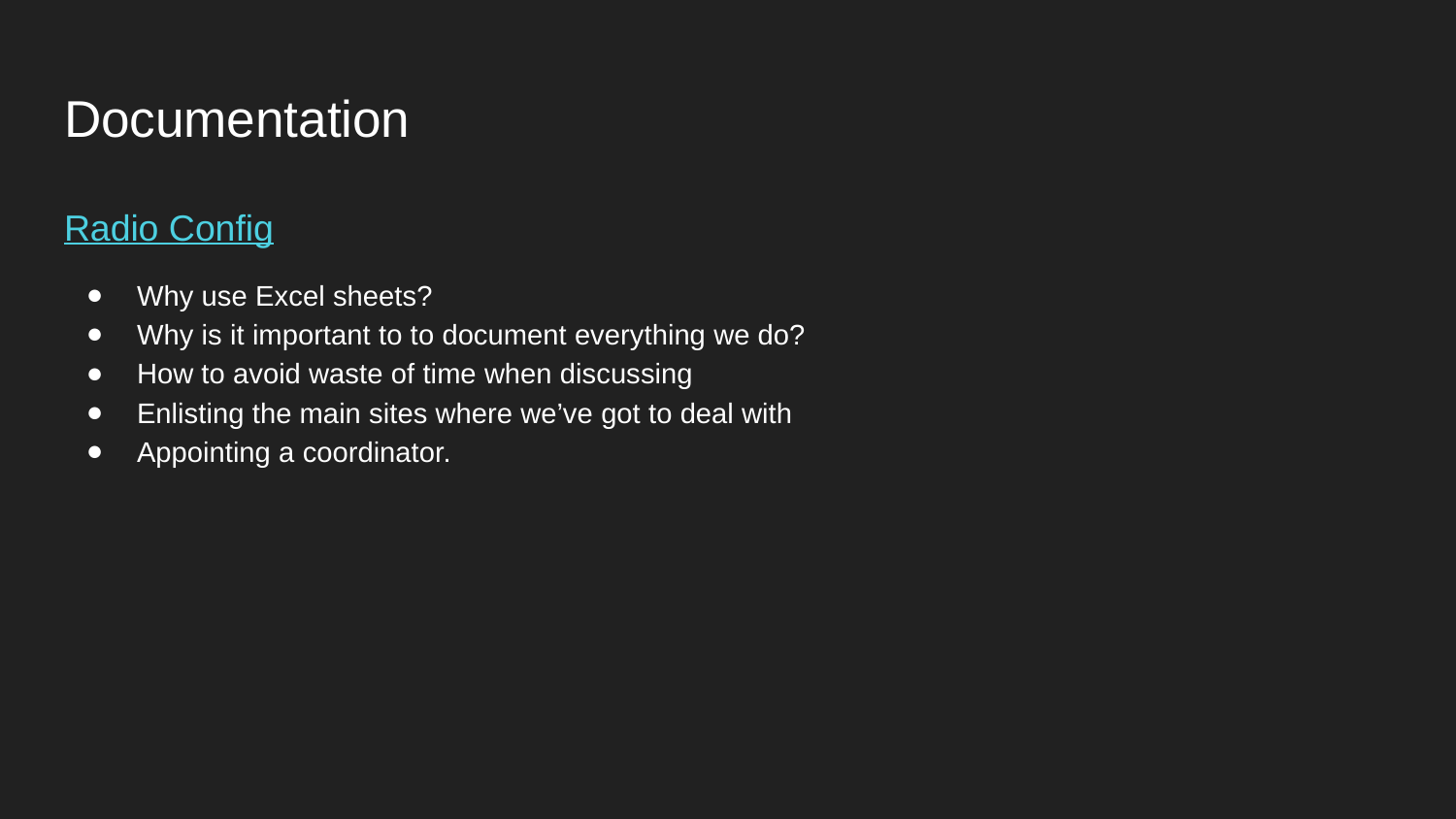

# Documentation
Radio Config
Why use Excel sheets?
Why is it important to to document everything we do?
How to avoid waste of time when discussing
Enlisting the main sites where we’ve got to deal with
Appointing a coordinator.